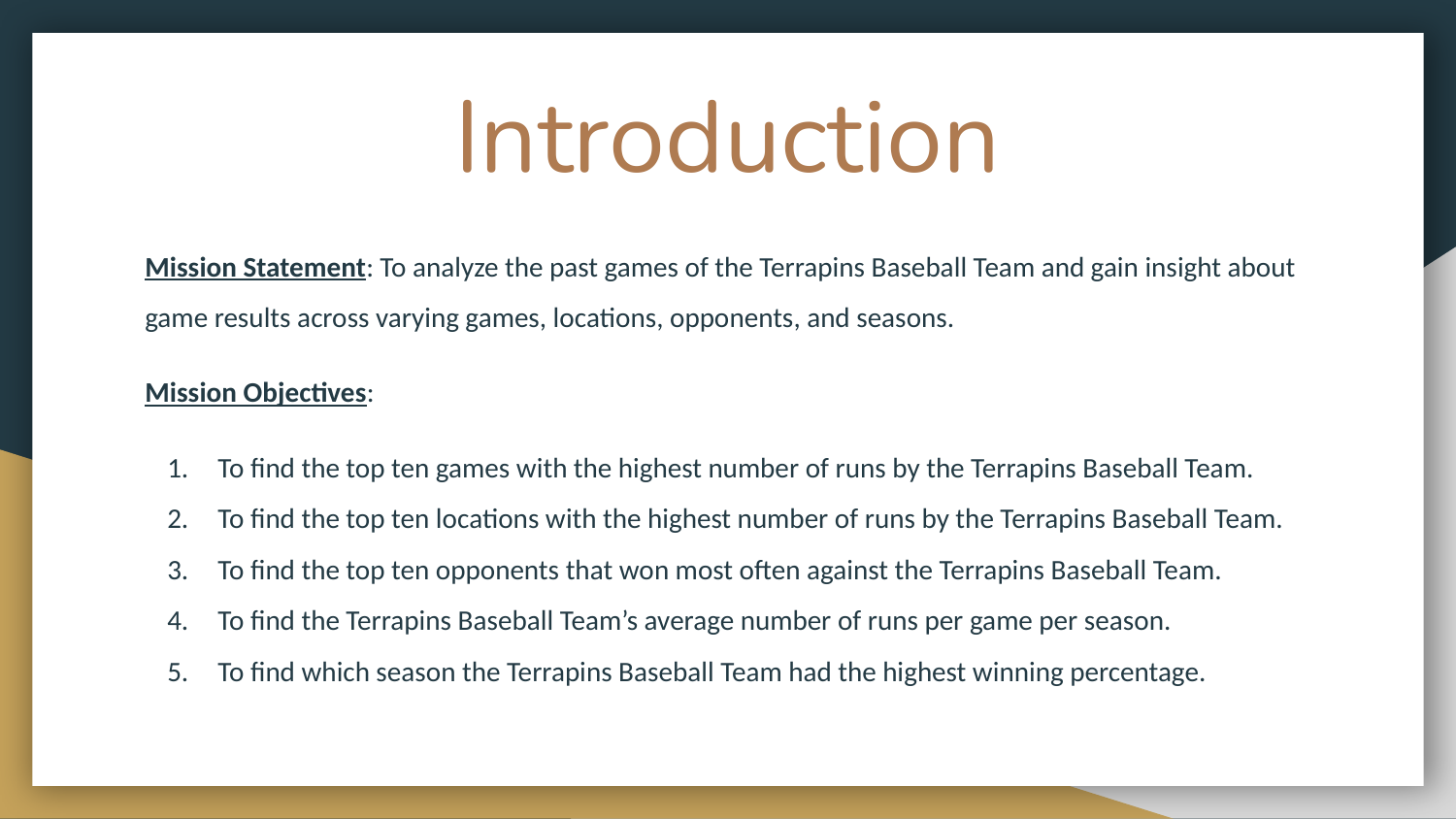

# Introduction
Mission Statement: To analyze the past games of the Terrapins Baseball Team and gain insight about game results across varying games, locations, opponents, and seasons.
Mission Objectives:
To find the top ten games with the highest number of runs by the Terrapins Baseball Team.
To find the top ten locations with the highest number of runs by the Terrapins Baseball Team.
To find the top ten opponents that won most often against the Terrapins Baseball Team.
To find the Terrapins Baseball Team’s average number of runs per game per season.
To find which season the Terrapins Baseball Team had the highest winning percentage.